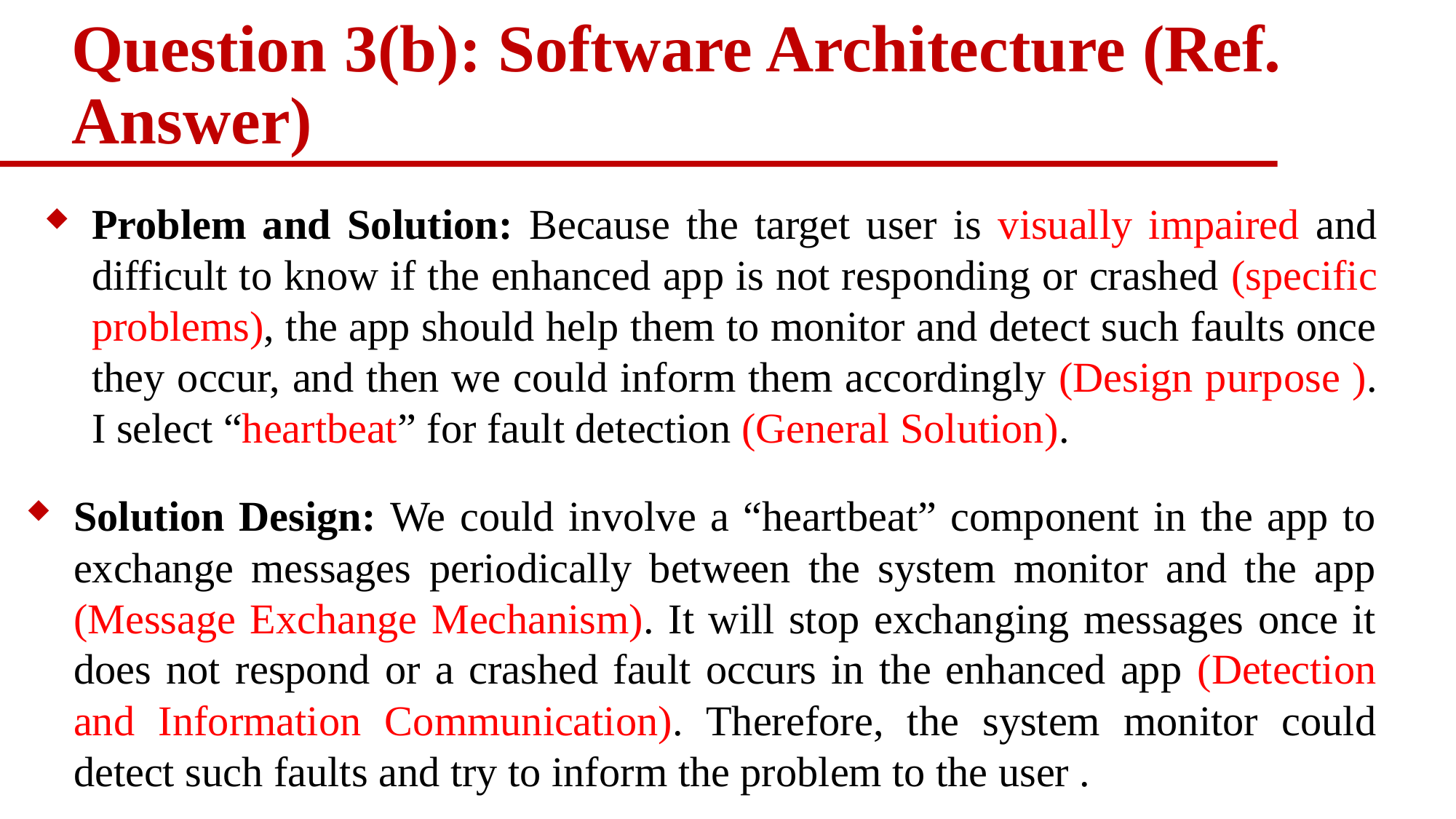

# Question 3(b): Software Architecture (Ref. Answer)
Problem and Solution: Because the target user is visually impaired and difficult to know if the enhanced app is not responding or crashed (specific problems), the app should help them to monitor and detect such faults once they occur, and then we could inform them accordingly (Design purpose ). I select “heartbeat” for fault detection (General Solution).

Solution Design: We could involve a “heartbeat” component in the app to exchange messages periodically between the system monitor and the app (Message Exchange Mechanism). It will stop exchanging messages once it does not respond or a crashed fault occurs in the enhanced app (Detection and Information Communication). Therefore, the system monitor could detect such faults and try to inform the problem to the user .